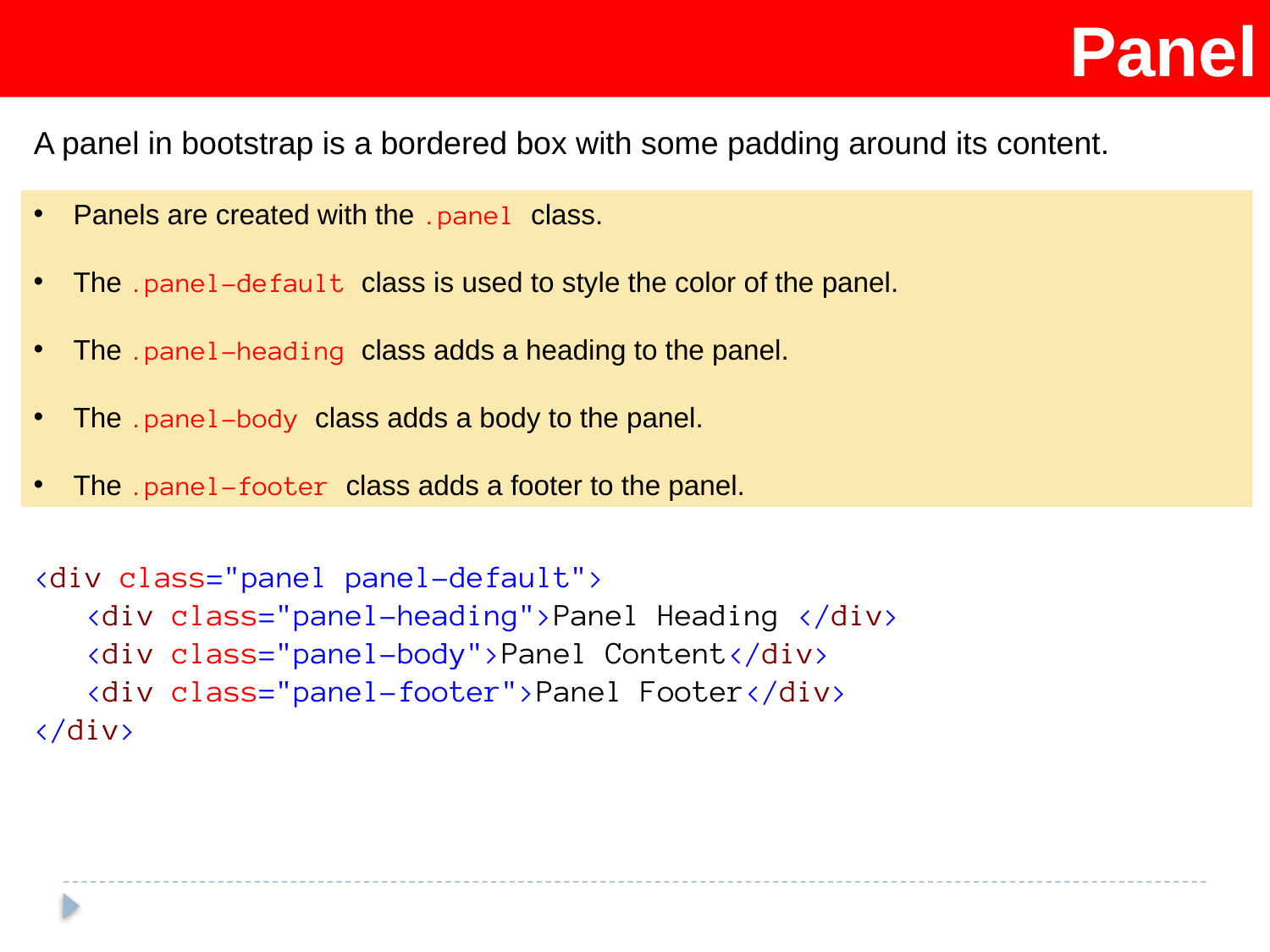

Panel
A panel in bootstrap is a bordered box with some padding around its content.
Panels are created with the .panel class.

The .panel-default class is used to style the color of the panel.

The .panel-heading class adds a heading to the panel.

The .panel-body class adds a body to the panel.

The .panel-footer class adds a footer to the panel.
<div class="panel panel-default">
   <div class="panel-heading">Panel Heading </div>
   <div class="panel-body">Panel Content</div>
   <div class="panel-footer">Panel Footer</div>
</div>